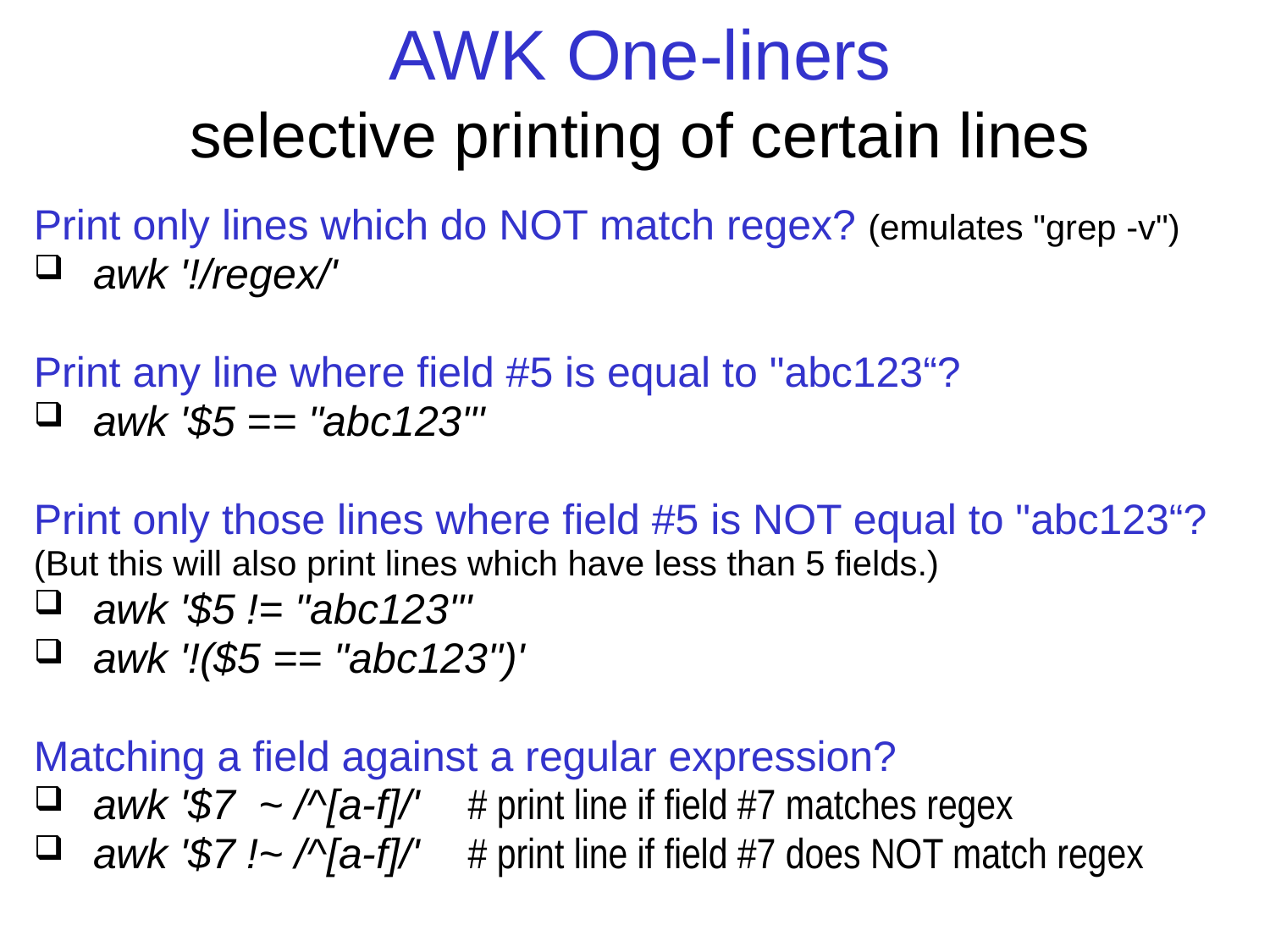

# AWK One-liners selective printing of certain lines
Print only lines which do NOT match regex? (emulates "grep -v")
 awk '!/regex/'

Print any line where field #5 is equal to "abc123“?
 awk '$5 == "abc123"'

Print only those lines where field #5 is NOT equal to "abc123“?
(But this will also print lines which have less than 5 fields.)
 awk '$5 != "abc123"'
 awk '!($5 == "abc123")'

Matching a field against a regular expression?
 awk '$7  ~ /^[a-f]/'    # print line if field #7 matches regex
 awk '$7 !~ /^[a-f]/'    # print line if field #7 does NOT match regex